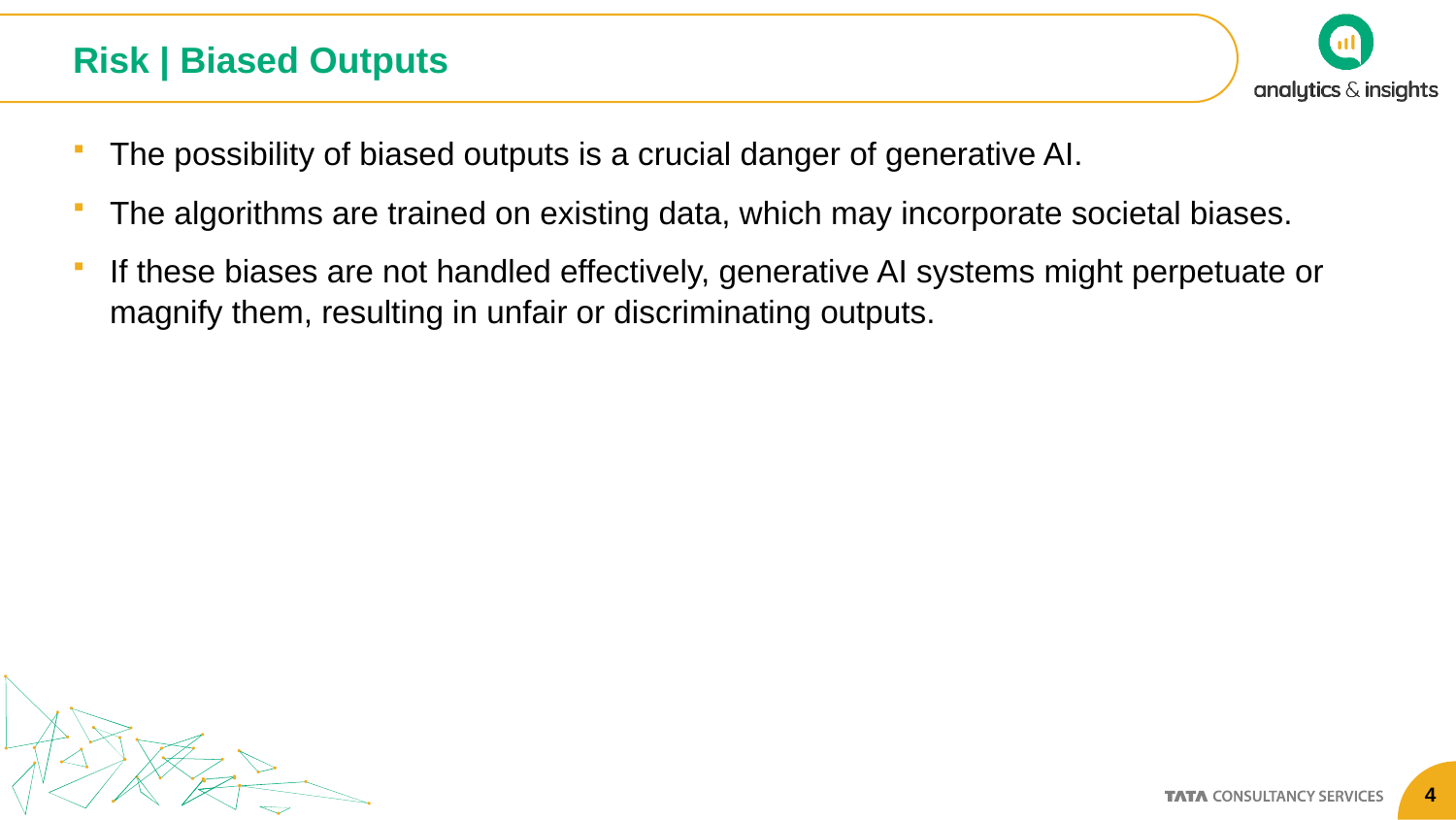

# Risk | Biased Outputs
The possibility of biased outputs is a crucial danger of generative AI.
The algorithms are trained on existing data, which may incorporate societal biases.
If these biases are not handled effectively, generative AI systems might perpetuate or magnify them, resulting in unfair or discriminating outputs.
4